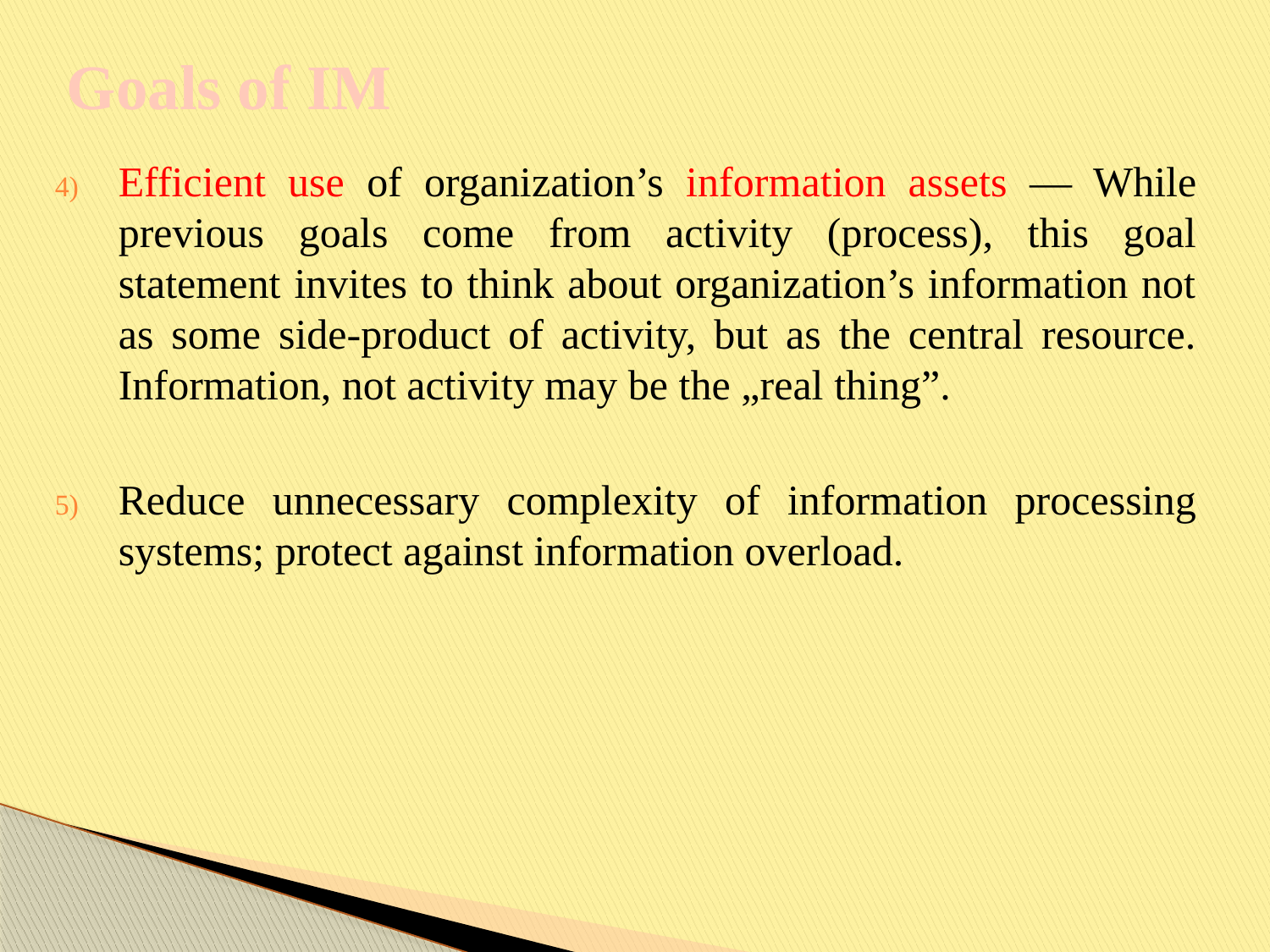

# Goals of IM
Efficient use of organization’s information assets — While previous goals come from activity (process), this goal statement invites to think about organization’s information not as some side-product of activity, but as the central resource. Information, not activity may be the „real thing”.

Reduce unnecessary complexity of information processing systems; protect against information overload.